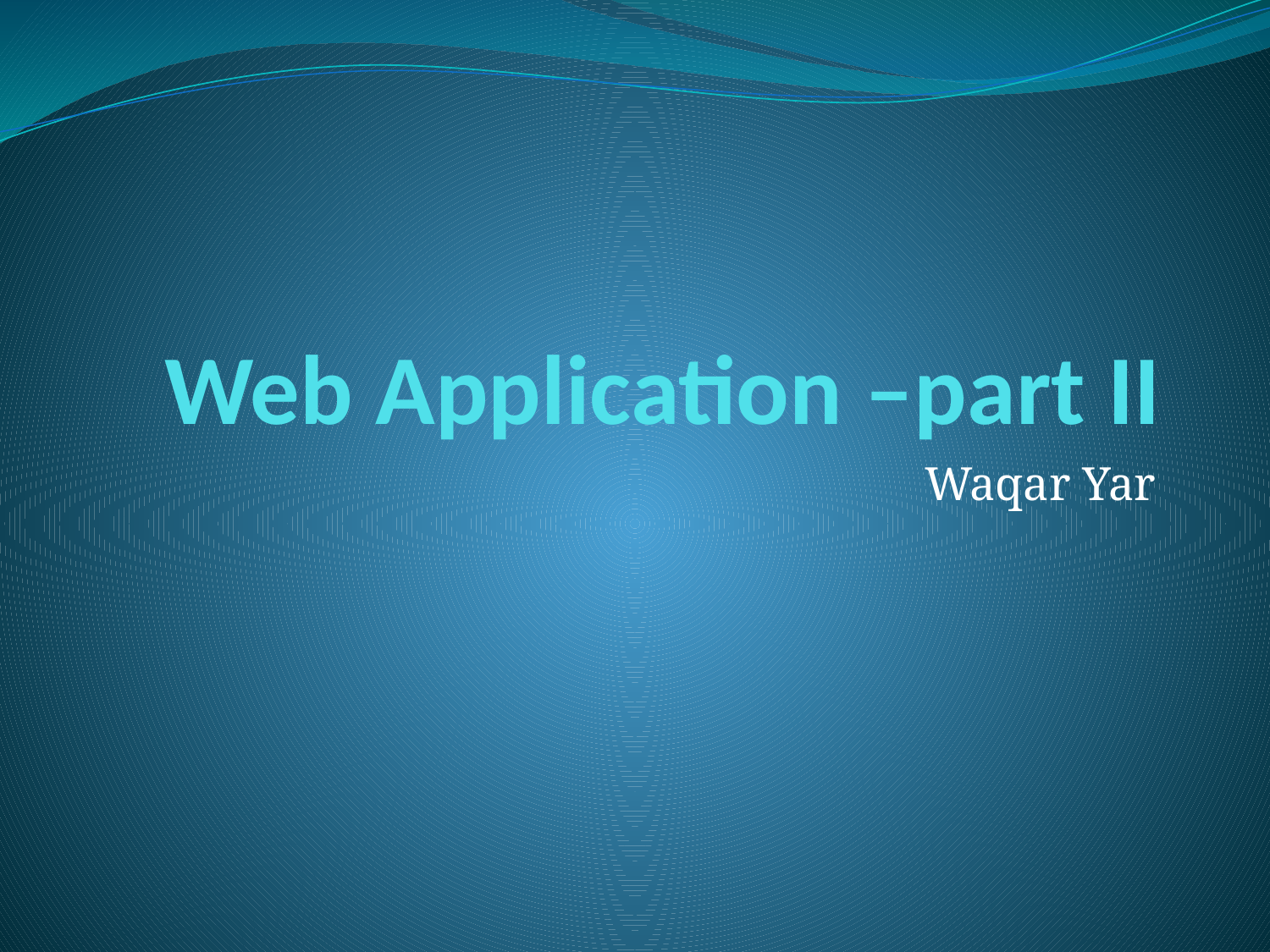

# Web Application –part II
Waqar Yar